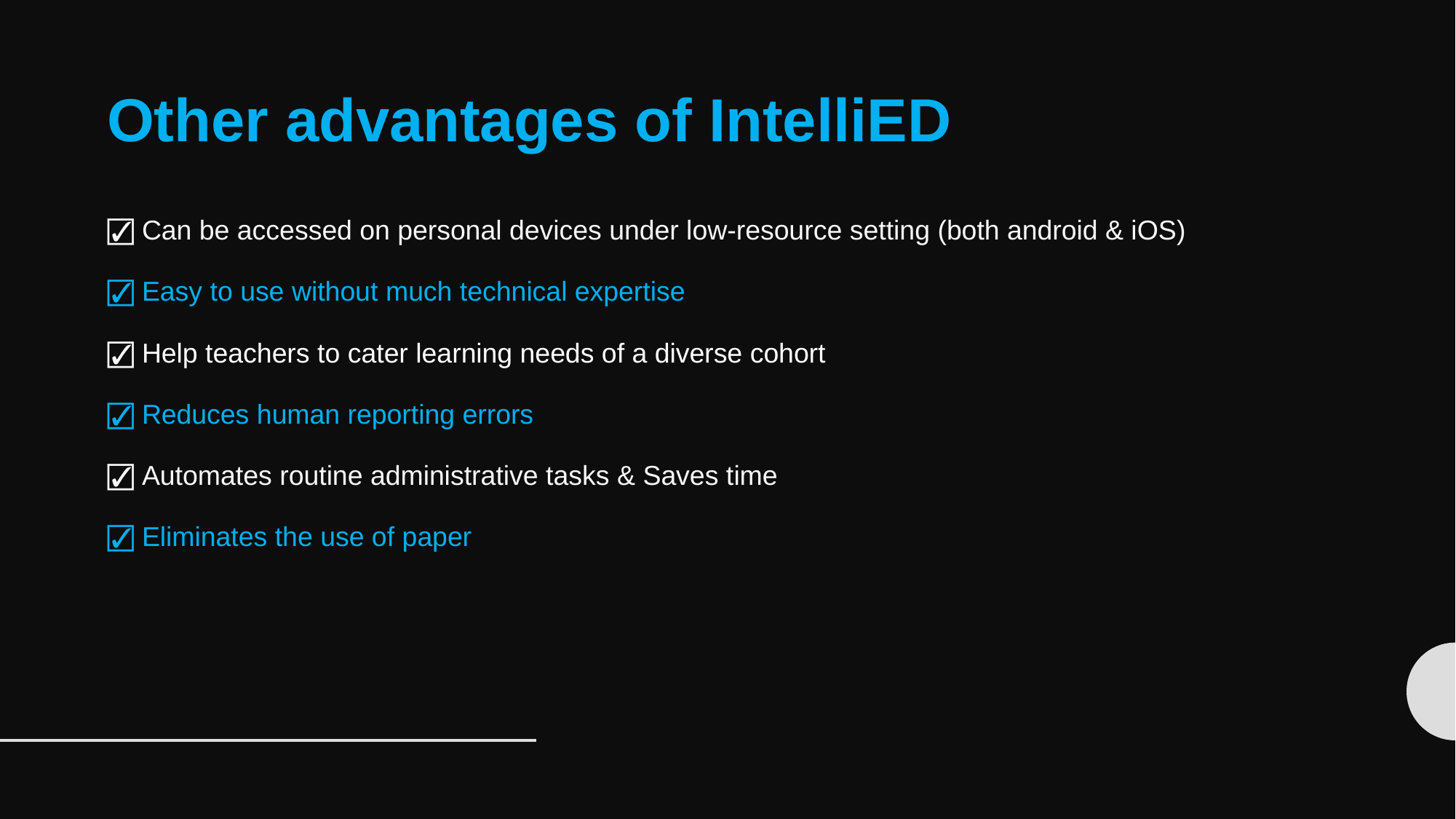

Other advantages of IntelliED
☑ Can be accessed on personal devices under low-resource setting (both android & iOS)
☑ Easy to use without much technical expertise
☑ Help teachers to cater learning needs of a diverse cohort
☑ Reduces human reporting errors
☑ Automates routine administrative tasks & Saves time
☑ Eliminates the use of paper